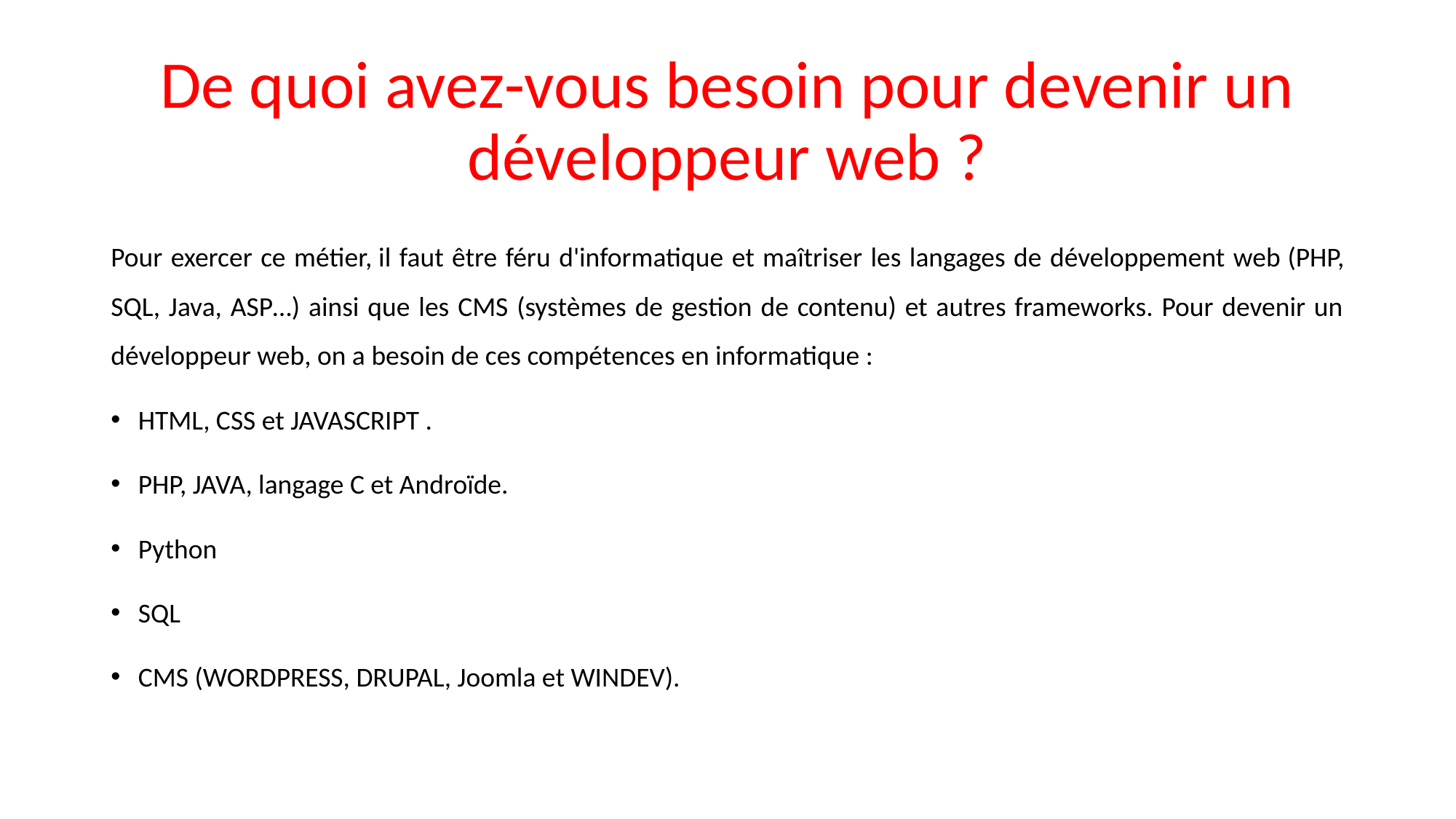

# De quoi avez-vous besoin pour devenir un développeur web ?
Pour exercer ce métier, il faut être féru d'informatique et maîtriser les langages de développement web (PHP, SQL, Java, ASP…) ainsi que les CMS (systèmes de gestion de contenu) et autres frameworks. Pour devenir un développeur web, on a besoin de ces compétences en informatique :
HTML, CSS et JAVASCRIPT .
PHP, JAVA, langage C et Androïde.
Python
SQL
CMS (WORDPRESS, DRUPAL, Joomla et WINDEV).